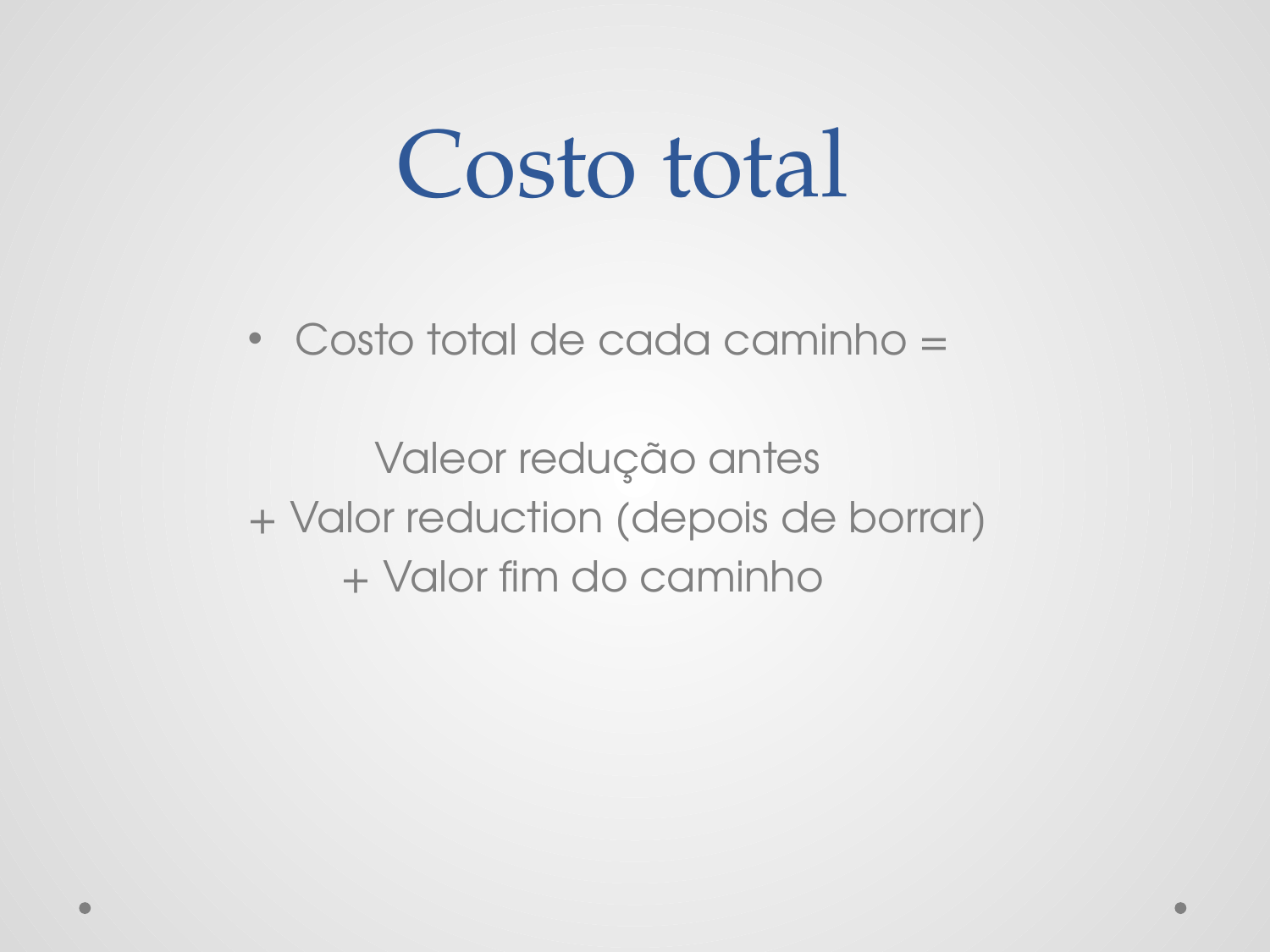

# Costo total
Costo total de cada caminho =

	Valeor redução antes
+ Valor reduction (depois de borrar)
        + Valor fim do caminho